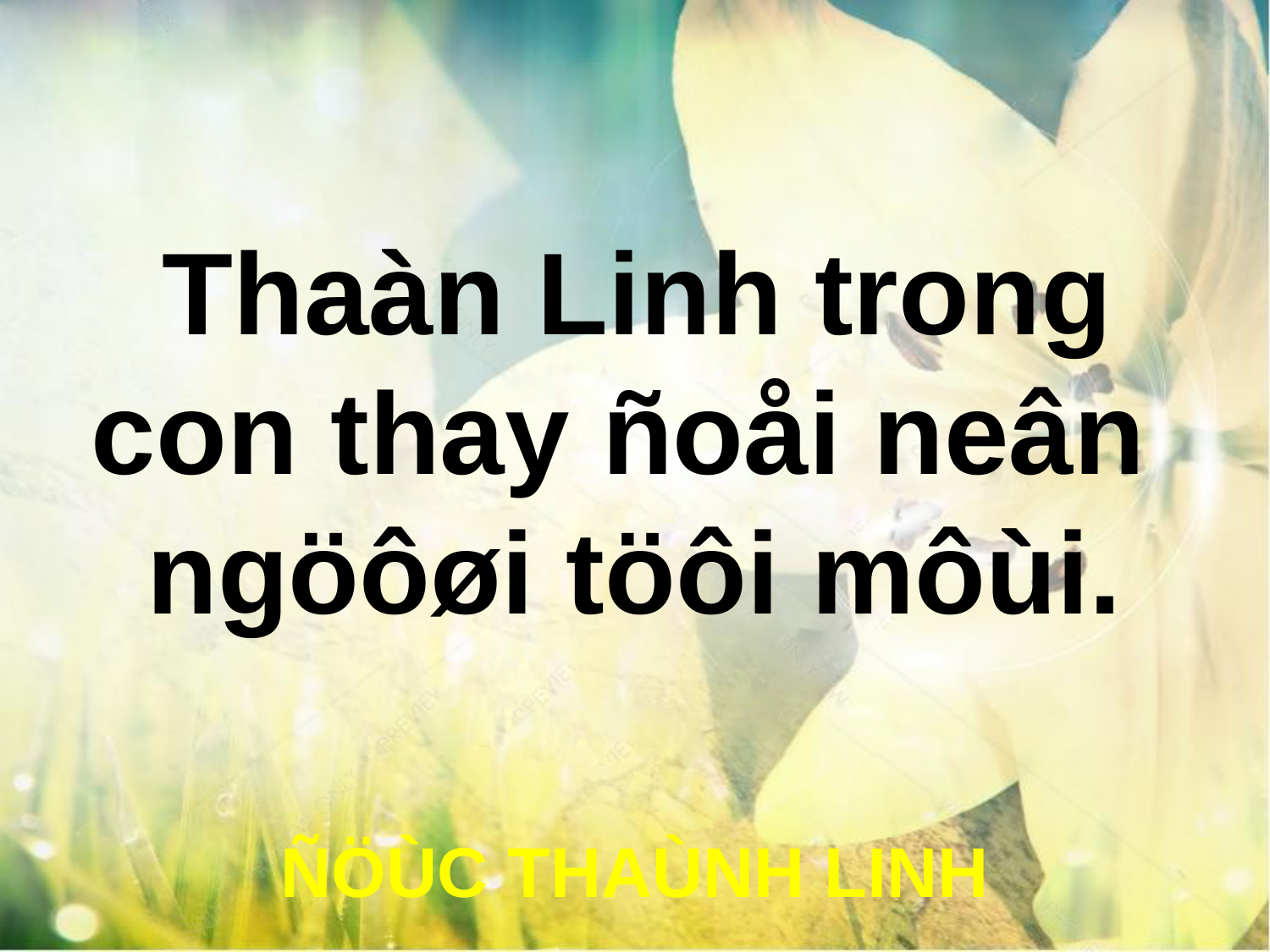

Thaàn Linh trong
con thay ñoåi neân
ngöôøi töôi môùi.
ÑÖÙC THAÙNH LINH